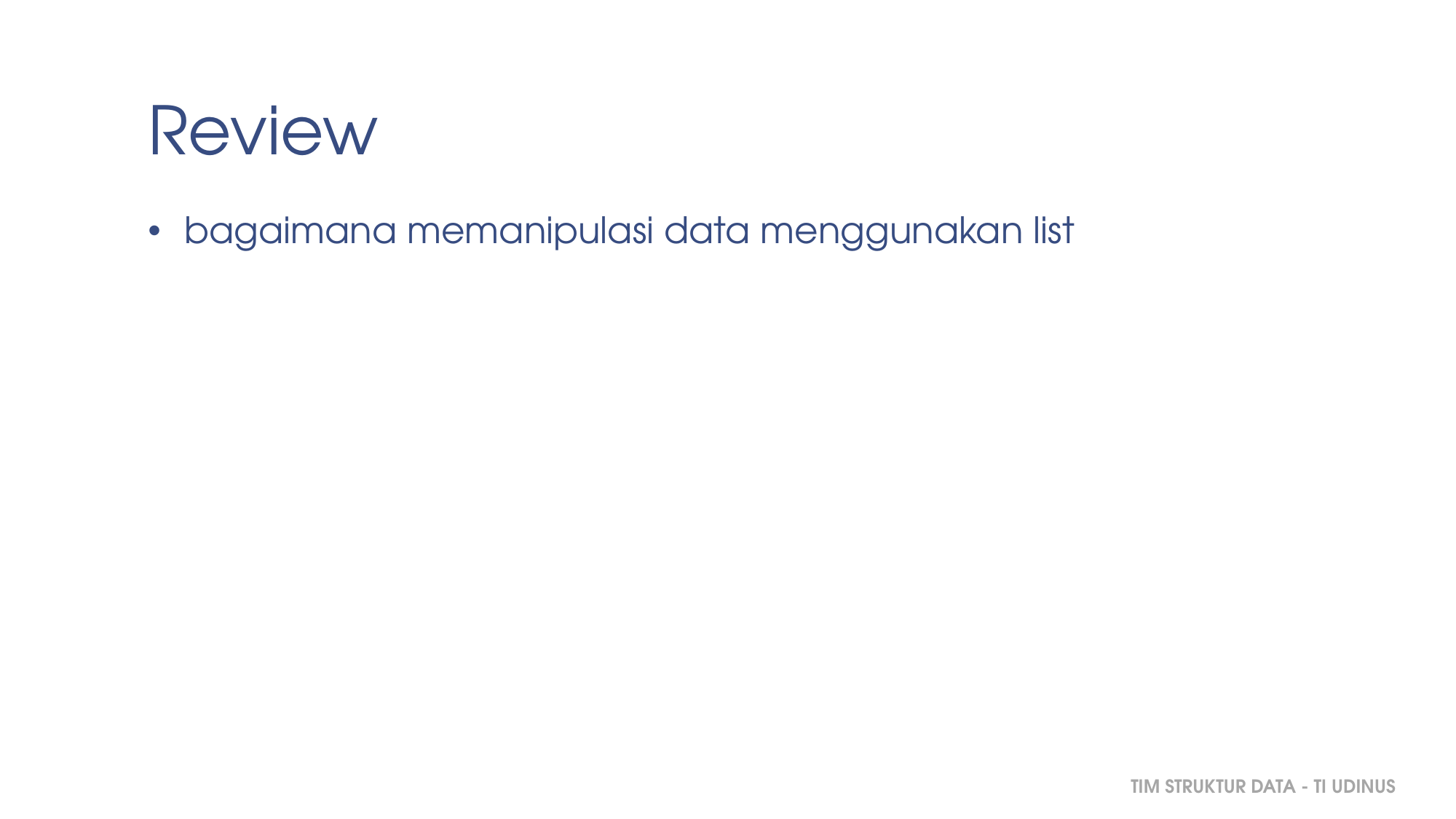

# Review
bagaimana memanipulasi data menggunakan list